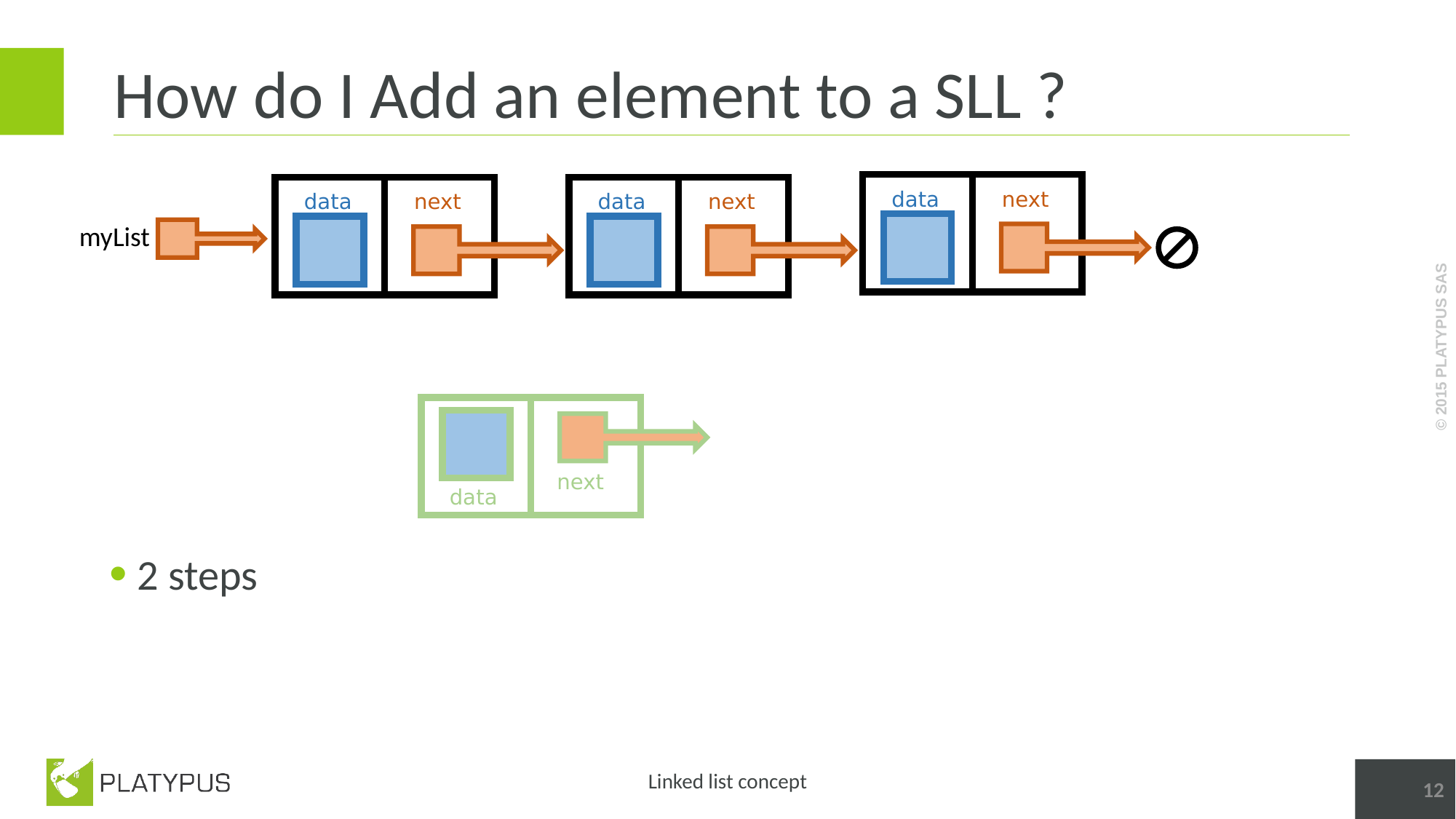

# How do I Add an element to a SLL ?

next
data

next
data

next
data

myList

next
data
2 steps
12
Linked list concept